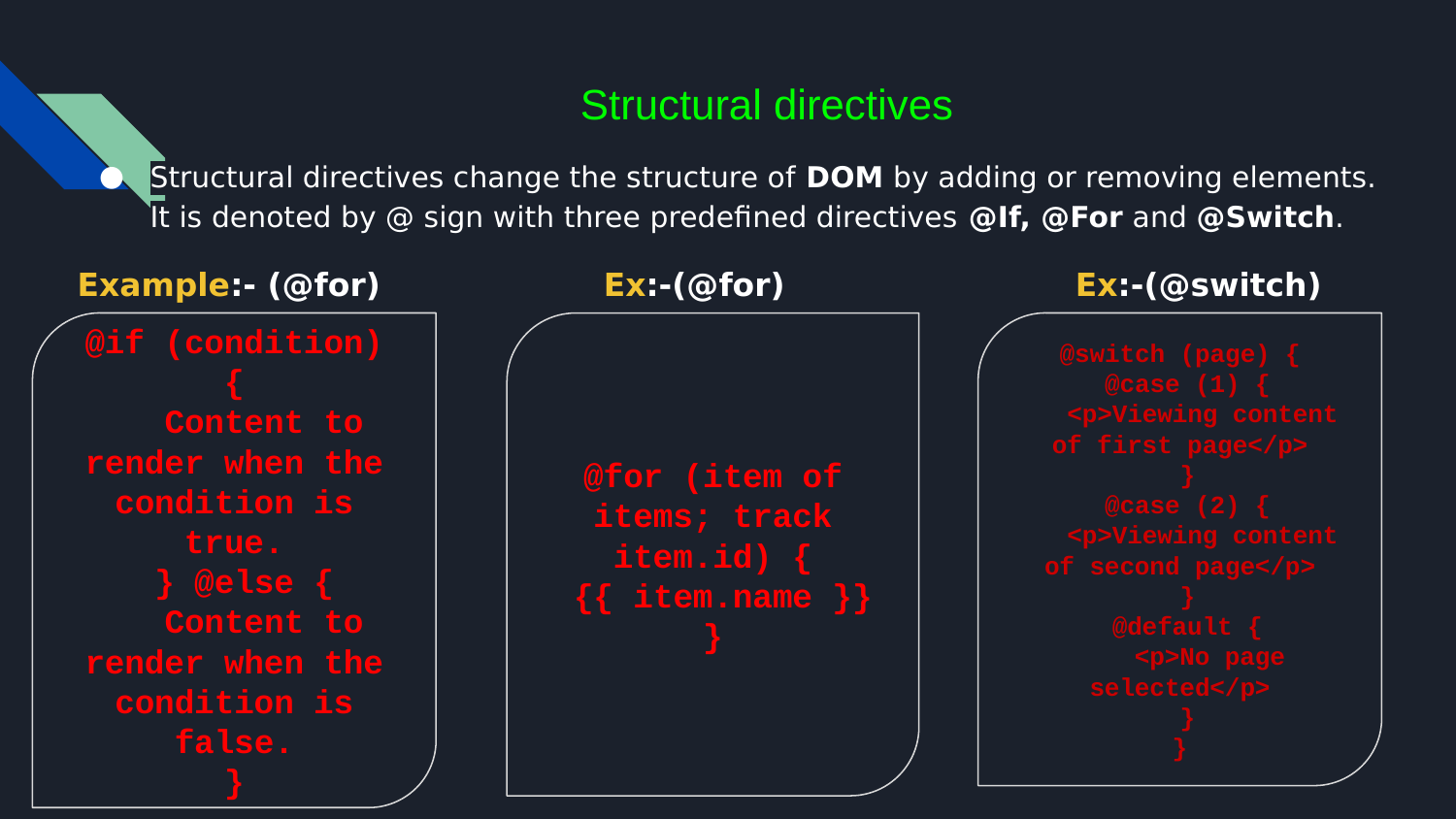

# Structural directives

Structural directives change the structure of DOM by adding or removing elements. It is denoted by @ sign with three predefined directives @If, @For and @Switch.
Example:- (@for)                    Ex:-(@for)                          Ex:-(@switch)

@if (condition) {
   Content to render when the condition is true.
 } @else {
   Content to render when the condition is false.
}
@for (item of items; track item.id) {
 {{ item.name }}
}
@switch (page) {
 @case (1) {
   <p>Viewing content of first page</p>
 }
 @case (2) {
   <p>Viewing content of second page</p>
 }
 @default {
    <p>No page selected</p>
 }
}